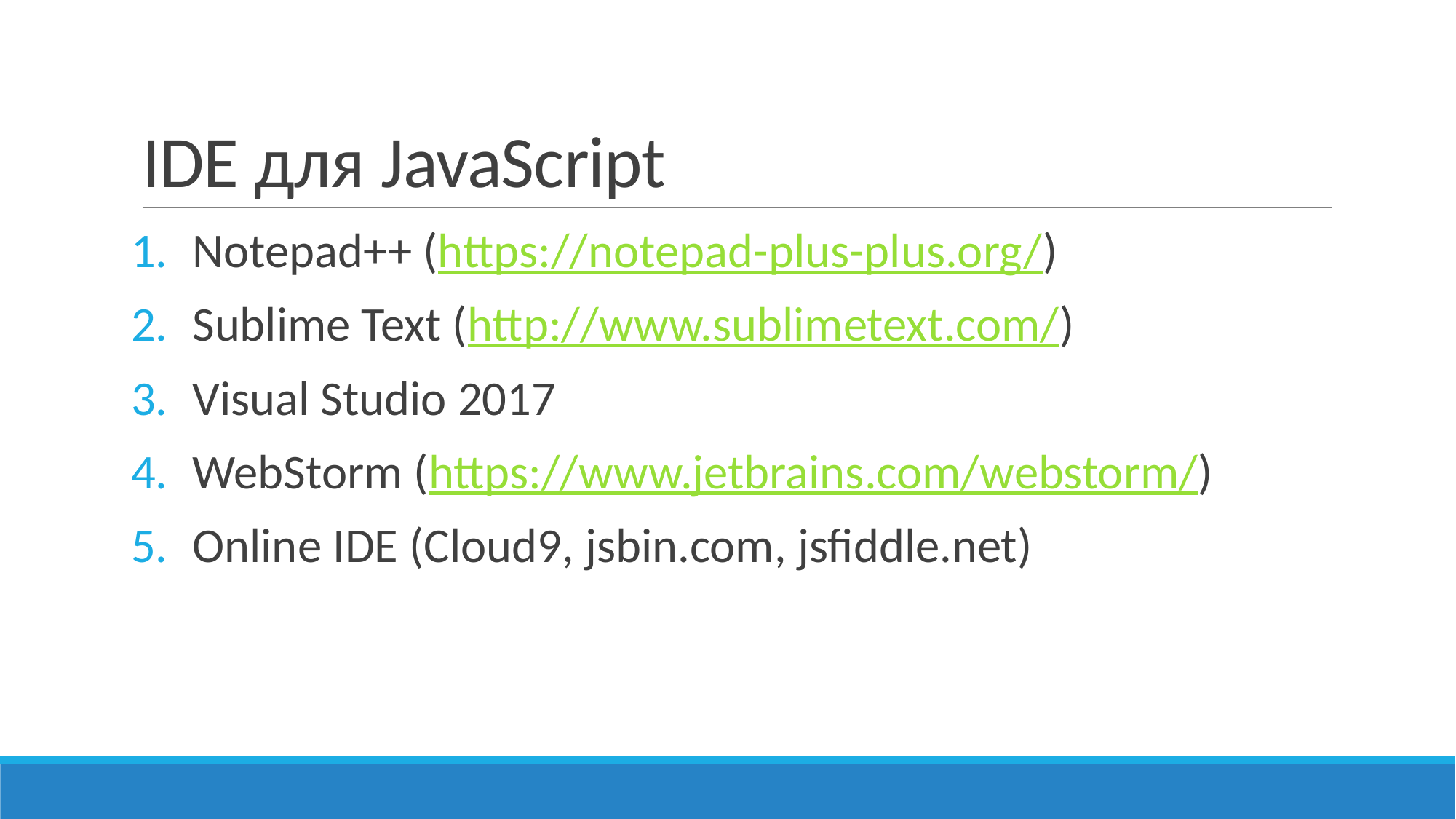

# IDE для JavaScript
Notepad++ (https://notepad-plus-plus.org/)
Sublime Text (http://www.sublimetext.com/)
Visual Studio 2017
WebStorm (https://www.jetbrains.com/webstorm/)
Online IDE (Cloud9, jsbin.com, jsfiddle.net)